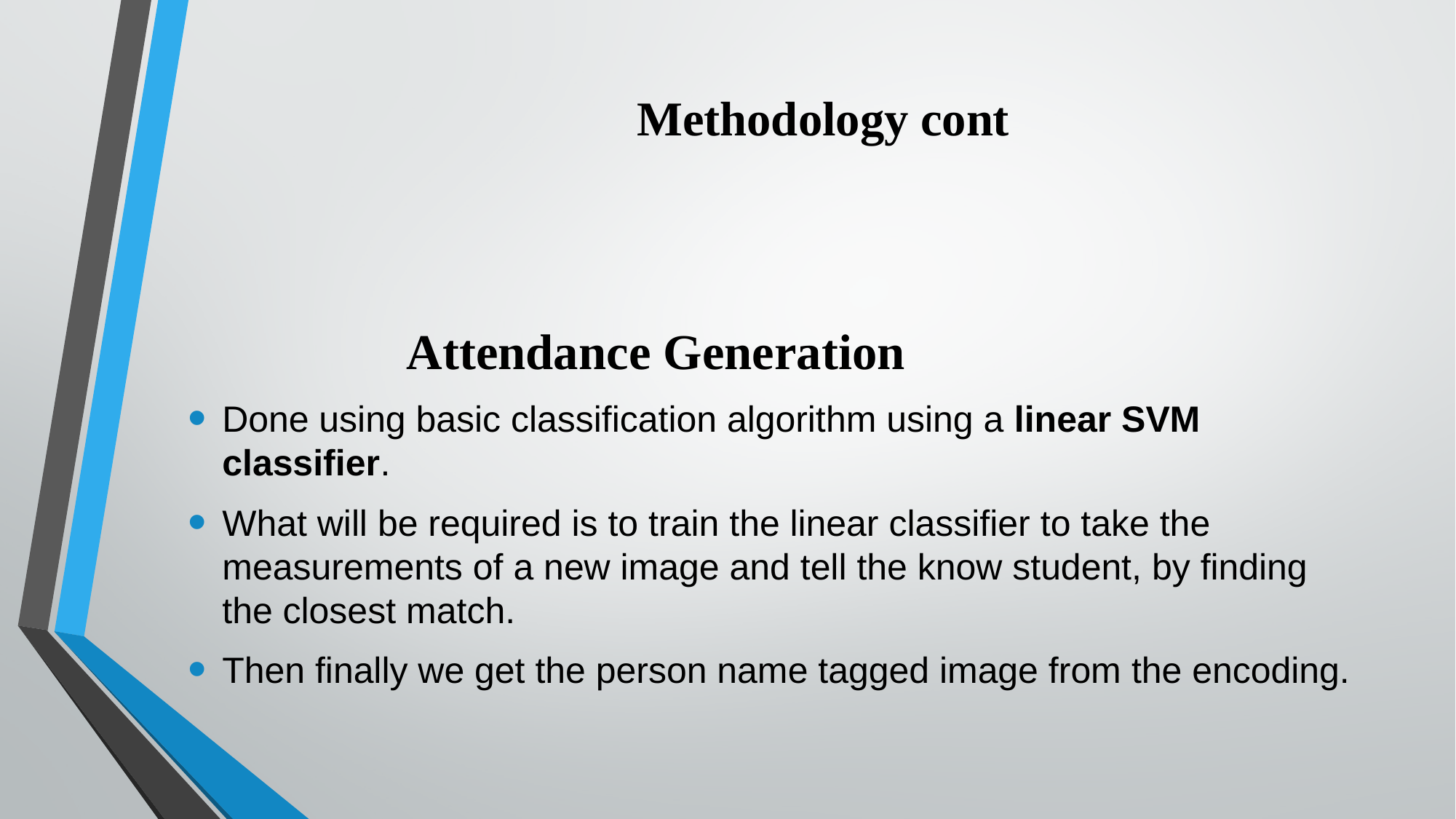

# Methodology cont
		Attendance Generation
Done using basic classification algorithm using a linear SVM classifier.
What will be required is to train the linear classifier to take the measurements of a new image and tell the know student, by finding the closest match.
Then finally we get the person name tagged image from the encoding.